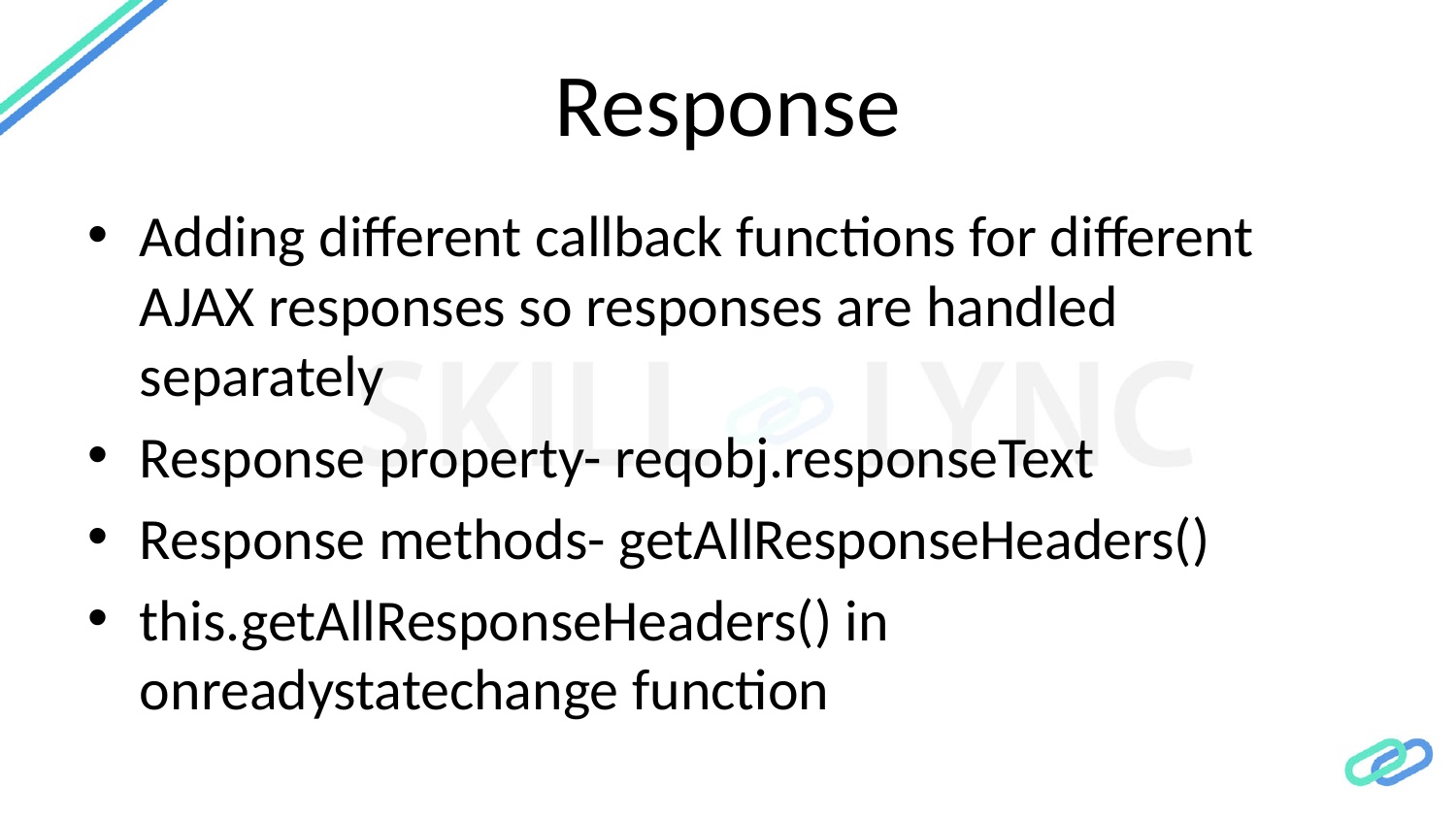

# Response
Adding different callback functions for different AJAX responses so responses are handled separately
Response property- reqobj.responseText
Response methods- getAllResponseHeaders()
this.getAllResponseHeaders() in onreadystatechange function